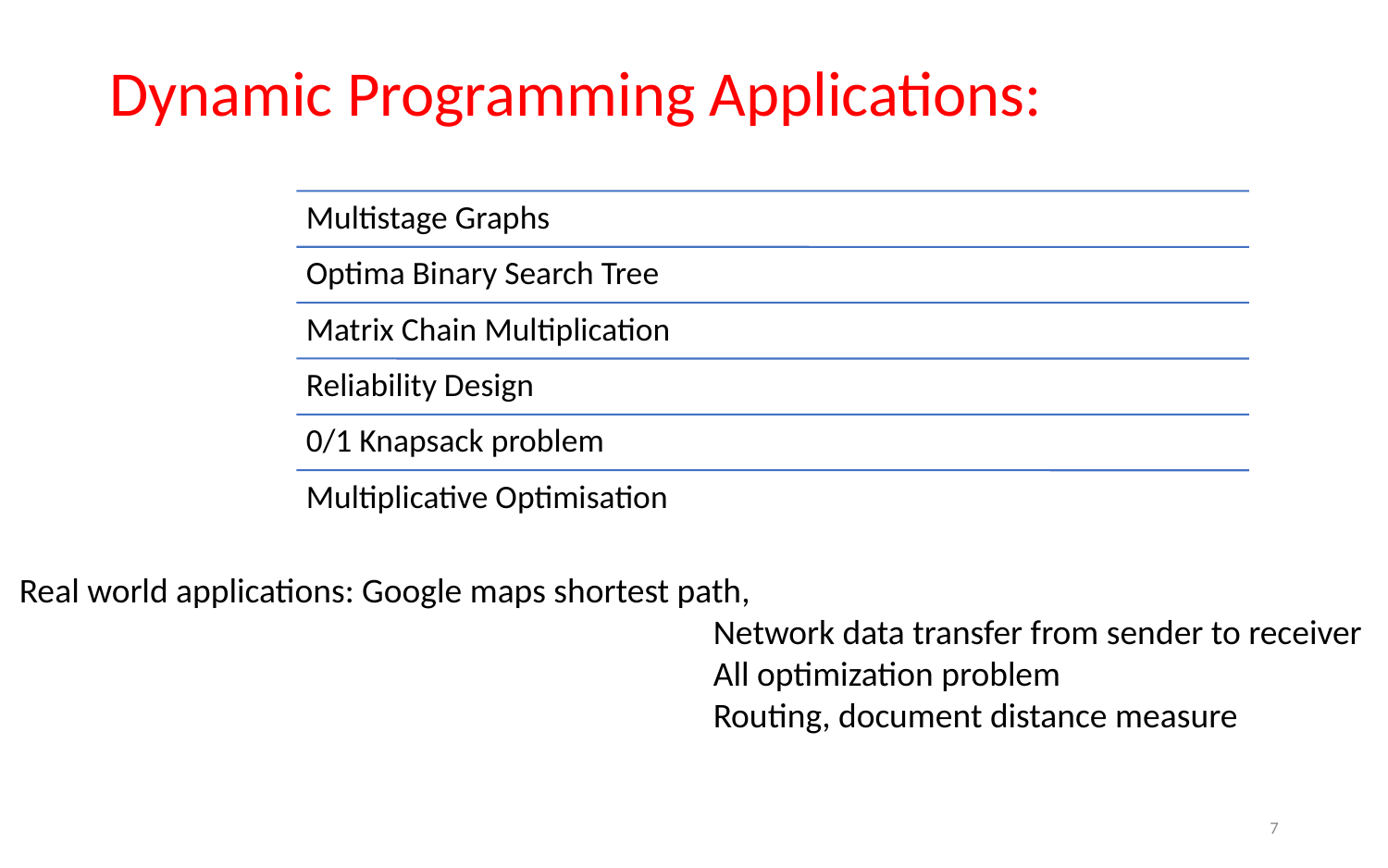

# Dynamic Programming Applications:
Multistage Graphs
Optima Binary Search Tree
Matrix Chain Multiplication
Reliability Design
0/1 Knapsack problem
Multiplicative Optimisation
Real world applications: Google maps shortest path,
					Network data transfer from sender to receiver
					All optimization problem
					Routing, document distance measure
7